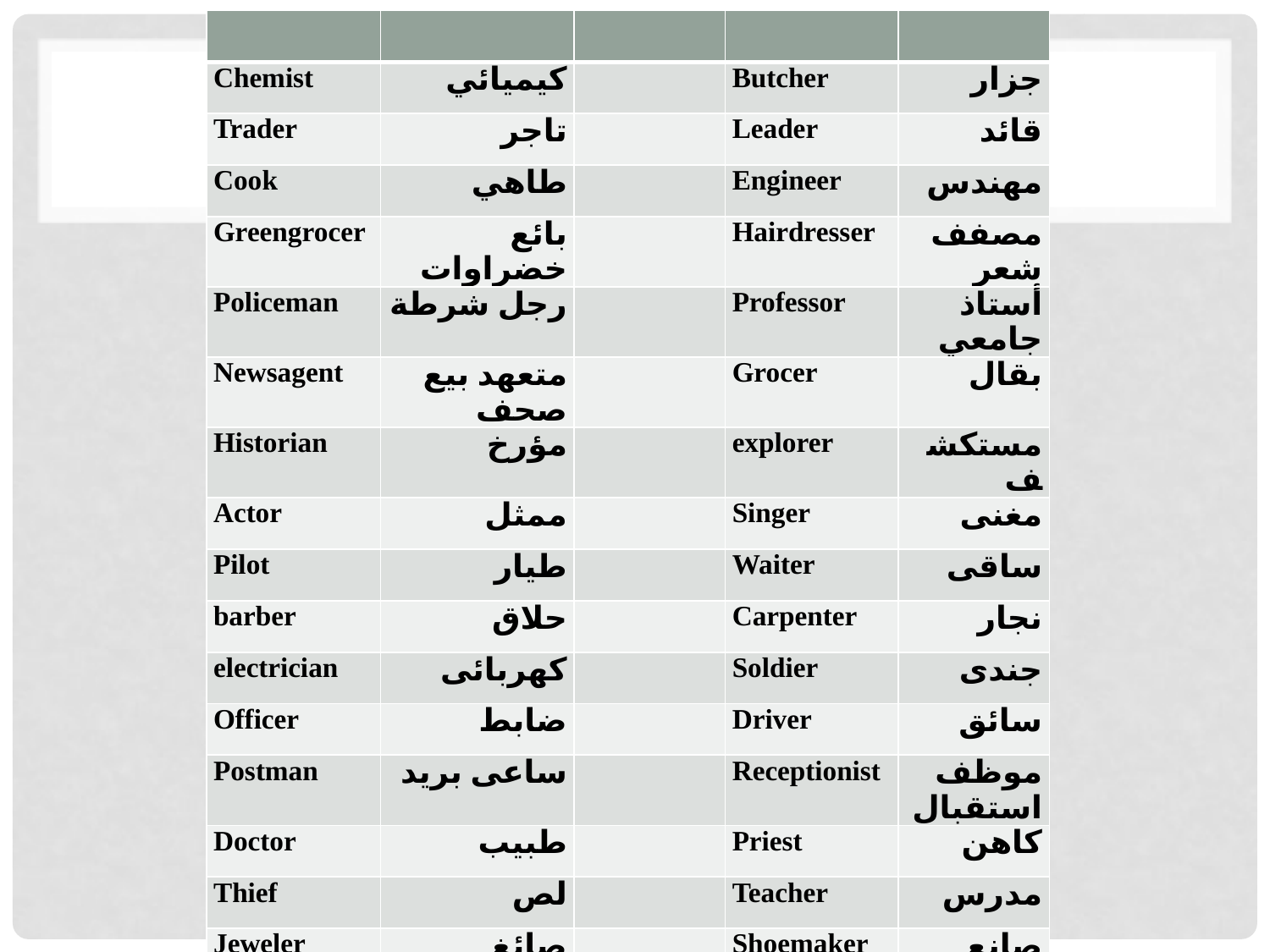

|  |  |  |  |  |
| --- | --- | --- | --- | --- |
| Chemist | كيميائي |  | Butcher | جزار |
| Trader | تاجر |  | Leader | قائد |
| Cook | طاهي |  | Engineer | مهندس |
| Greengrocer | بائع خضراوات |  | Hairdresser | مصفف شعر |
| Policeman | رجل شرطة |  | Professor | أستاذ جامعي |
| Newsagent | متعهد بيع صحف |  | Grocer | بقال |
| Historian | مؤرخ |  | explorer | مستكشف |
| Actor | ممثل |  | Singer | مغنى |
| Pilot | طيار |  | Waiter | ساقى |
| barber | حلاق |  | Carpenter | نجار |
| electrician | كهربائى |  | Soldier | جندى |
| Officer | ضابط |  | Driver | سائق |
| Postman | ساعى بريد |  | Receptionist | موظف استقبال |
| Doctor | طبيب |  | Priest | كاهن |
| Thief | لص |  | Teacher | مدرس |
| Jeweler | صائغ |  | Shoemaker | صانع احذية |
| Poet | شاعر |  | Ambassador | سفير |